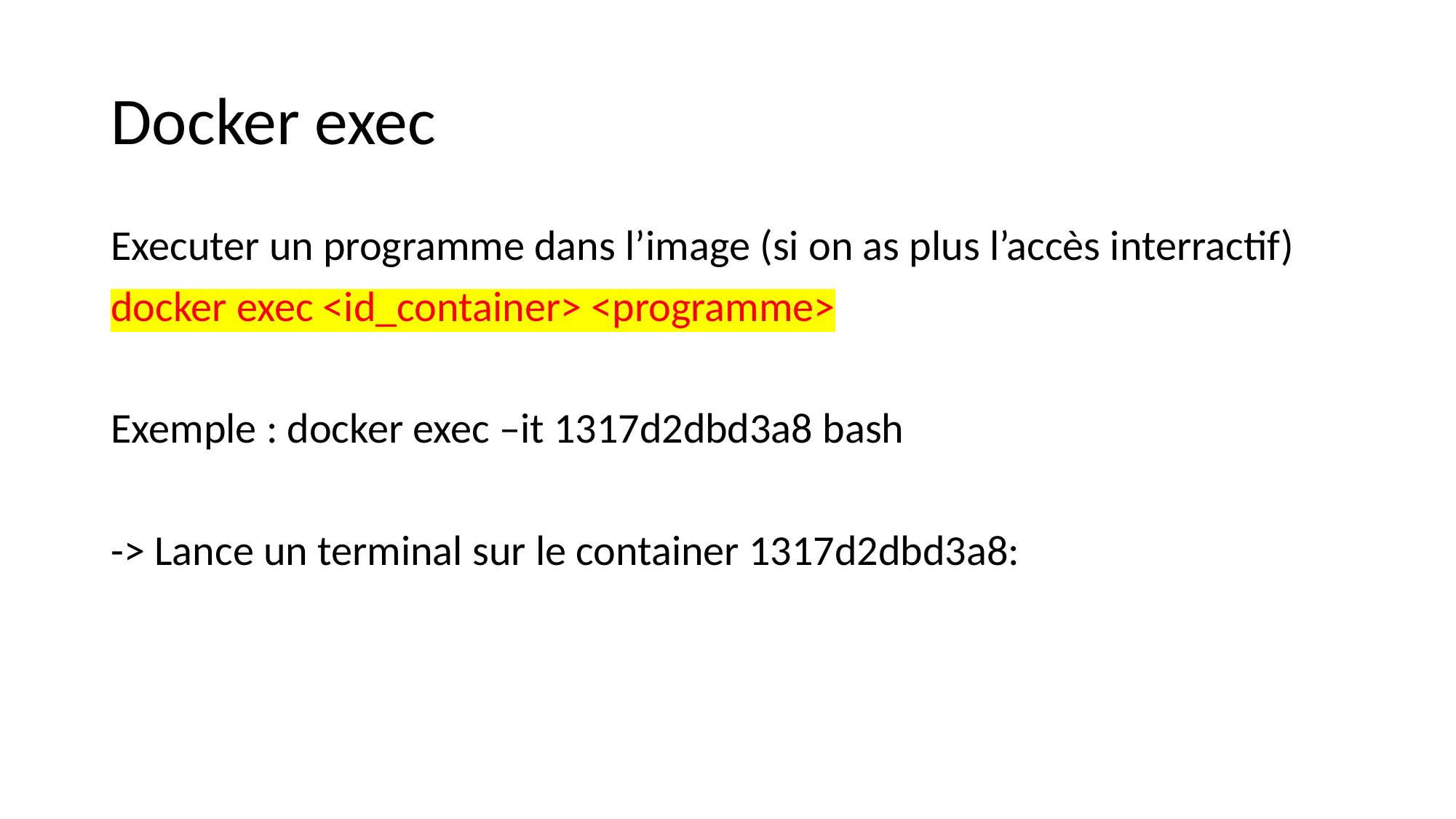

# Docker exec
Executer un programme dans l’image (si on as plus l’accès interractif)
docker exec <id_container> <programme>

Exemple : docker exec –it 1317d2dbd3a8 bash

-> Lance un terminal sur le container 1317d2dbd3a8: